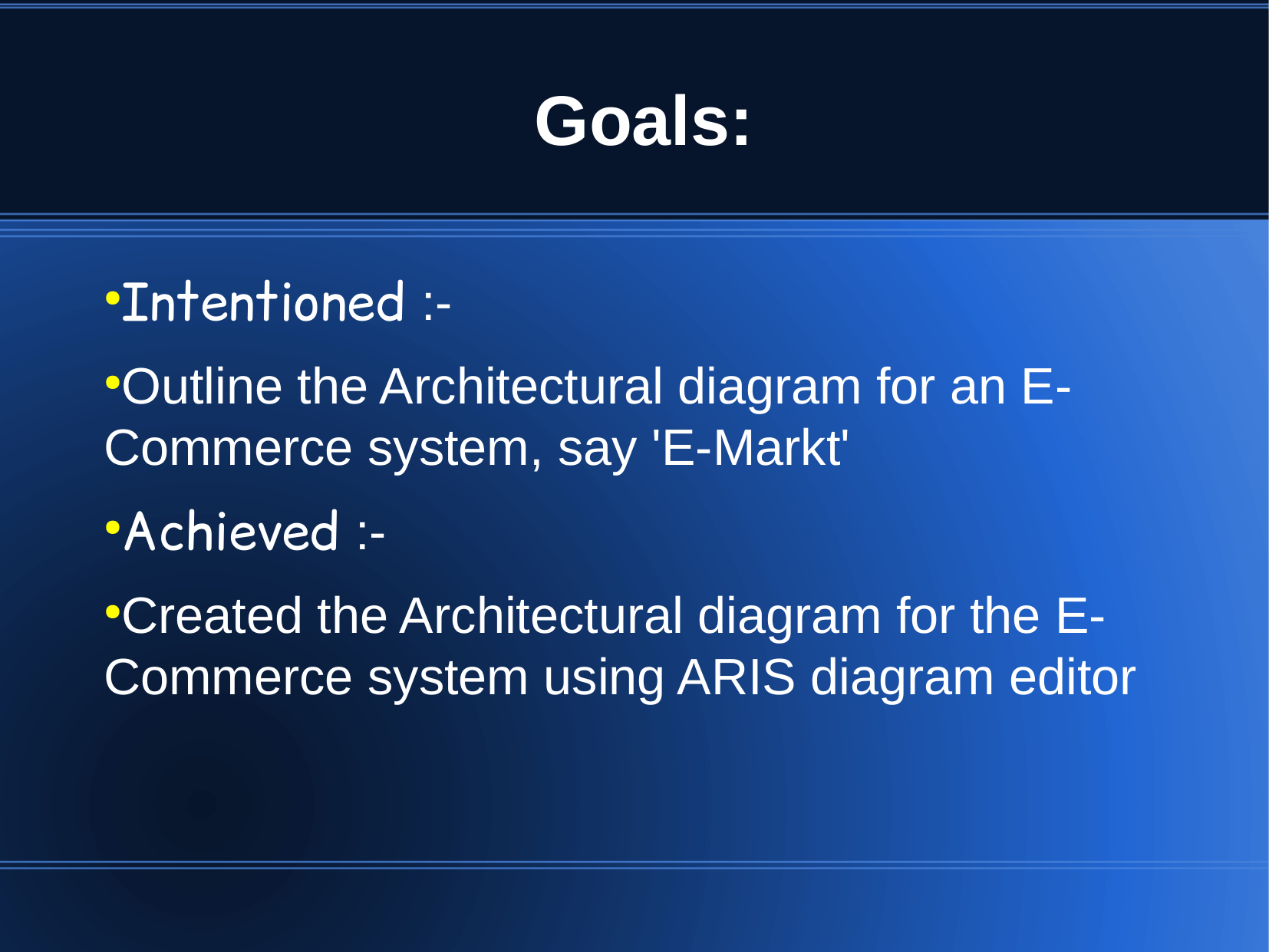

Goals:
Intentioned :-
Outline the Architectural diagram for an E-Commerce system, say 'E-Markt'
Achieved :-
Created the Architectural diagram for the E-Commerce system using ARIS diagram editor